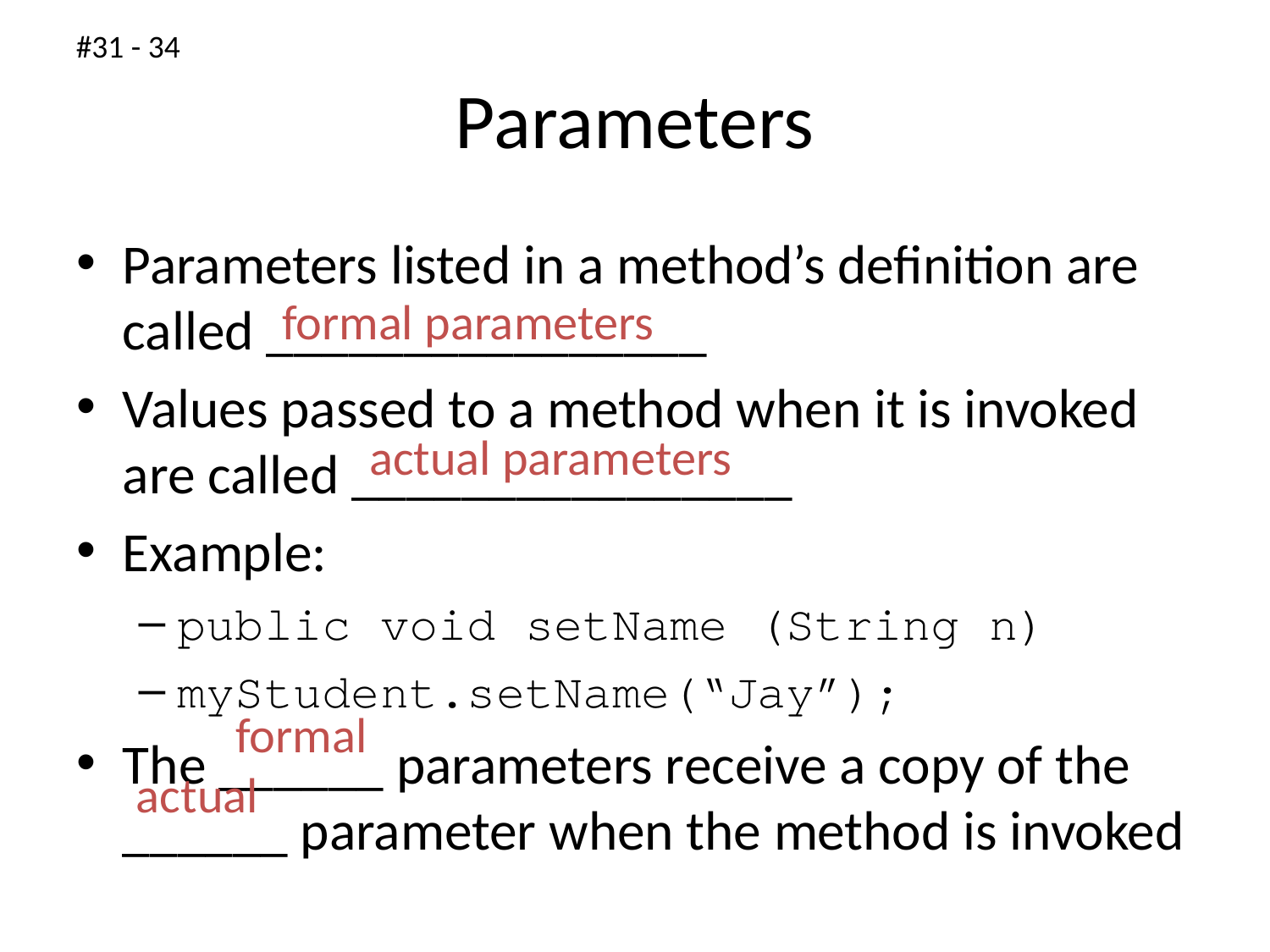

#31 - 34
# Parameters
Parameters listed in a method’s definition are called ________________
Values passed to a method when it is invoked are called ________________
Example:
public void setName (String n)
myStudent.setName(“Jay”);
The ______ parameters receive a copy of the ______ parameter when the method is invoked
formal parameters
actual parameters
formal
actual